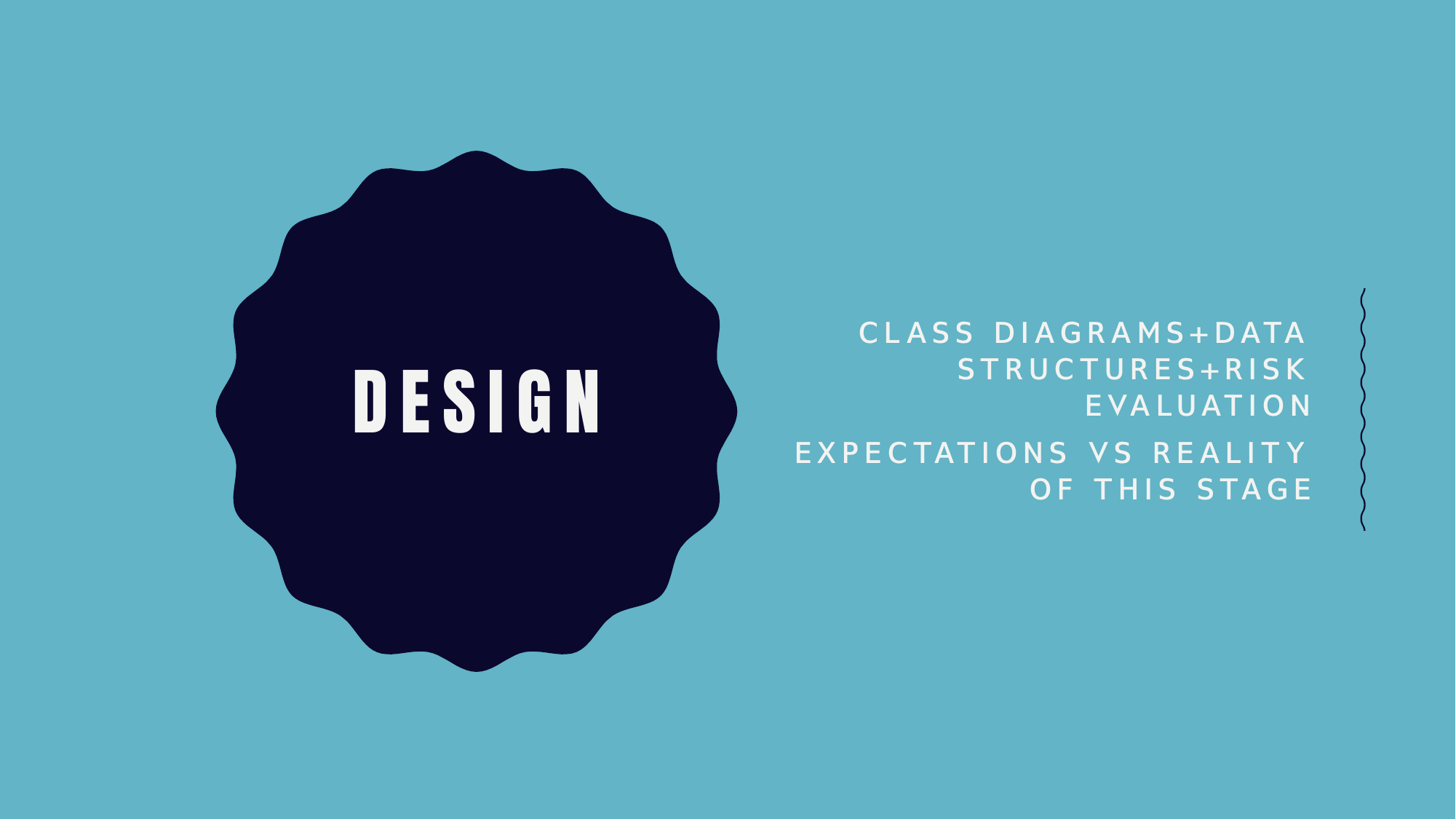

# Design
Class Diagrams+Data Structures+Risk evaluation
Expectations vs Reality of this stage